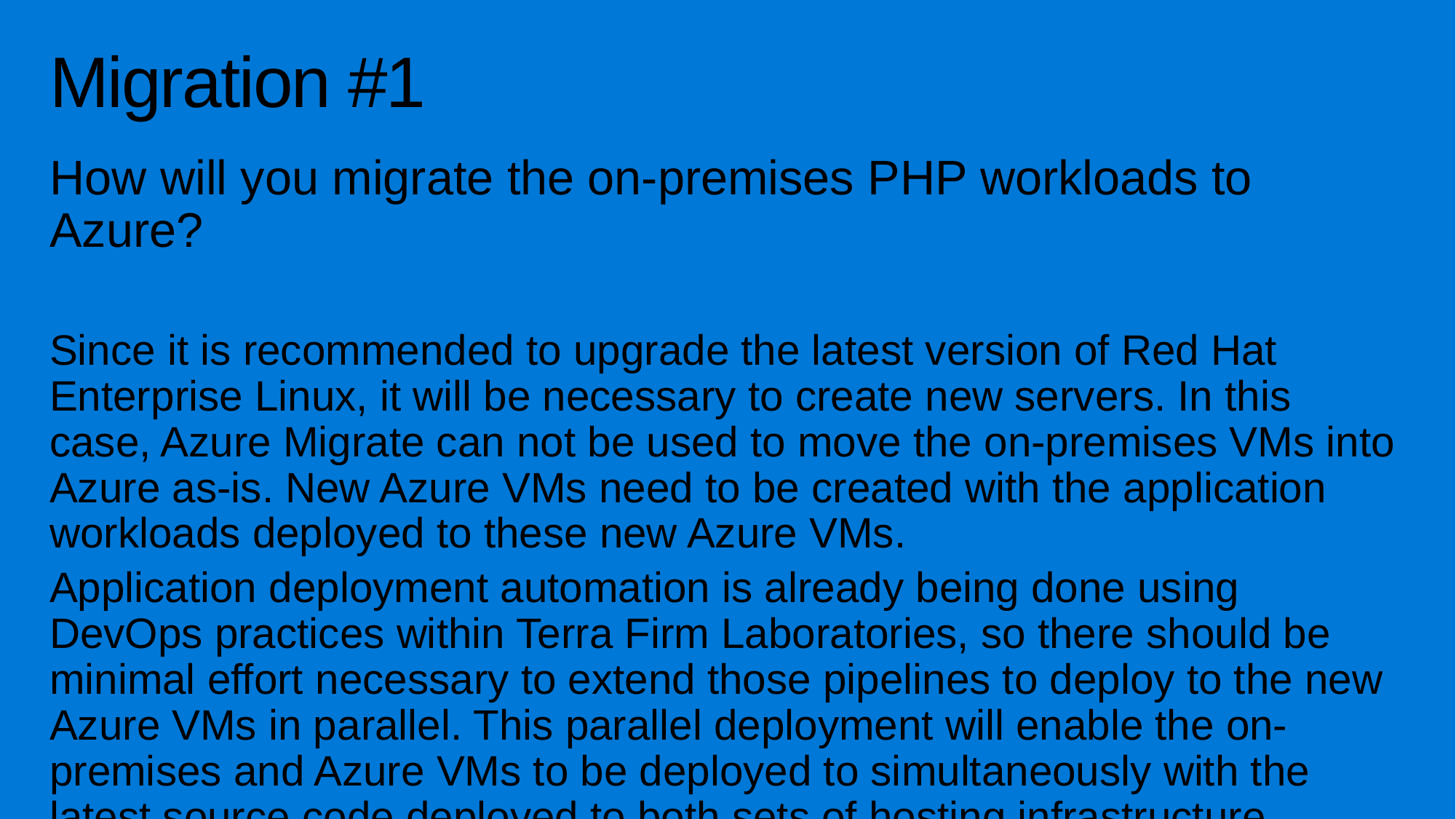

# Migration #1
How will you migrate the on-premises PHP workloads to Azure?

Since it is recommended to upgrade the latest version of Red Hat Enterprise Linux, it will be necessary to create new servers. In this case, Azure Migrate can not be used to move the on-premises VMs into Azure as-is. New Azure VMs need to be created with the application workloads deployed to these new Azure VMs.
Application deployment automation is already being done using DevOps practices within Terra Firm Laboratories, so there should be minimal effort necessary to extend those pipelines to deploy to the new Azure VMs in parallel. This parallel deployment will enable the on-premises and Azure VMs to be deployed to simultaneously with the latest source code deployed to both sets of hosting infrastructure.